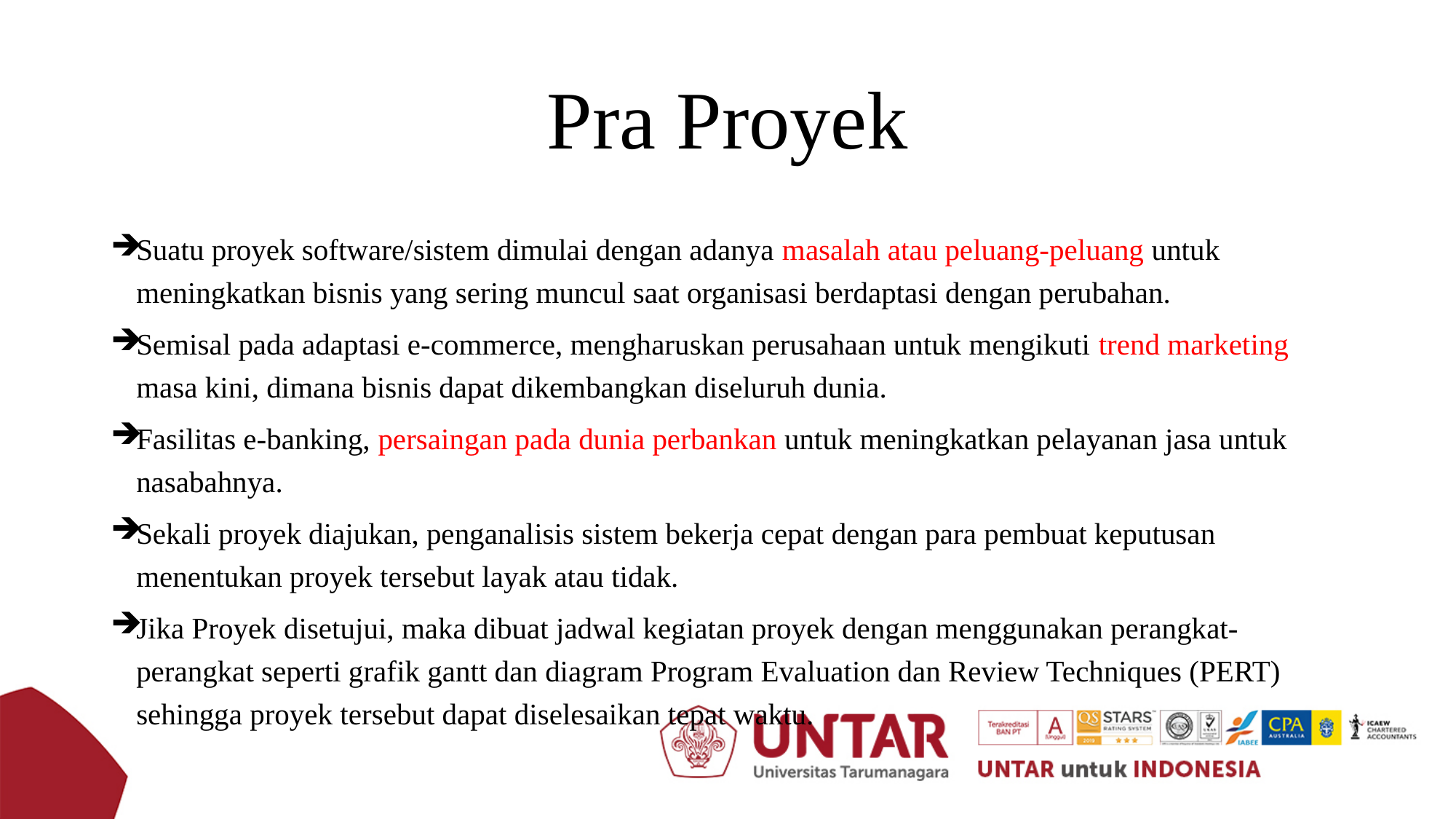

# Pra Proyek
Suatu proyek software/sistem dimulai dengan adanya masalah atau peluang-peluang untuk meningkatkan bisnis yang sering muncul saat organisasi berdaptasi dengan perubahan.
Semisal pada adaptasi e-commerce, mengharuskan perusahaan untuk mengikuti trend marketing masa kini, dimana bisnis dapat dikembangkan diseluruh dunia.
Fasilitas e-banking, persaingan pada dunia perbankan untuk meningkatkan pelayanan jasa untuk nasabahnya.
Sekali proyek diajukan, penganalisis sistem bekerja cepat dengan para pembuat keputusan menentukan proyek tersebut layak atau tidak.
Jika Proyek disetujui, maka dibuat jadwal kegiatan proyek dengan menggunakan perangkat-perangkat seperti grafik gantt dan diagram Program Evaluation dan Review Techniques (PERT) sehingga proyek tersebut dapat diselesaikan tepat waktu.